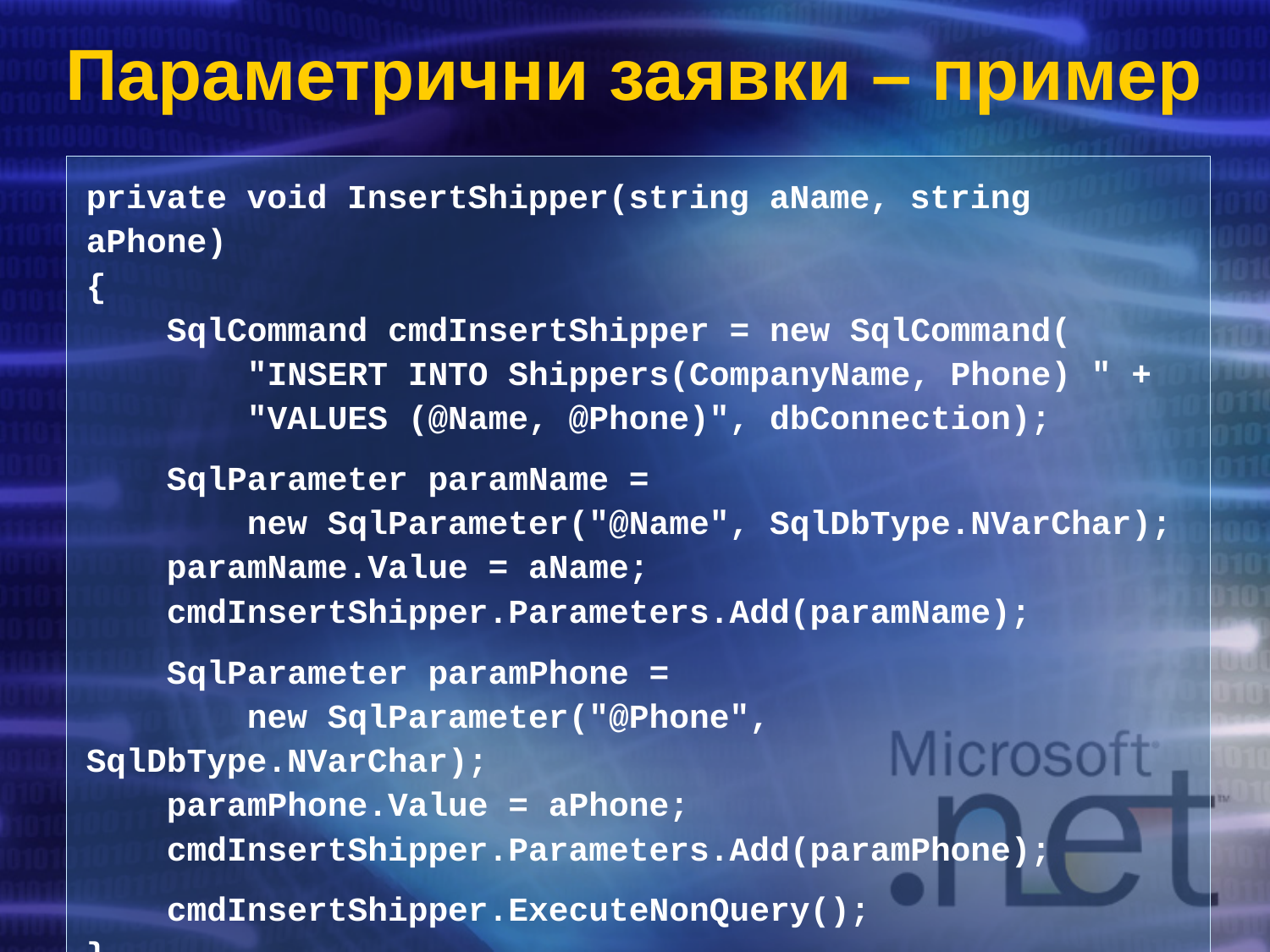

# Параметрични заявки – пример
private void InsertShipper(string aName, string aPhone)
{
    SqlCommand cmdInsertShipper = new SqlCommand(
        "INSERT INTO Shippers(CompanyName, Phone) " +
        "VALUES (@Name, @Phone)", dbConnection);
    SqlParameter paramName =
        new SqlParameter("@Name", SqlDbType.NVarChar);
    paramName.Value = aName;
    cmdInsertShipper.Parameters.Add(paramName);
    SqlParameter paramPhone =
        new SqlParameter("@Phone", SqlDbType.NVarChar);
    paramPhone.Value = aPhone;
    cmdInsertShipper.Parameters.Add(paramPhone);
    cmdInsertShipper.ExecuteNonQuery();
}